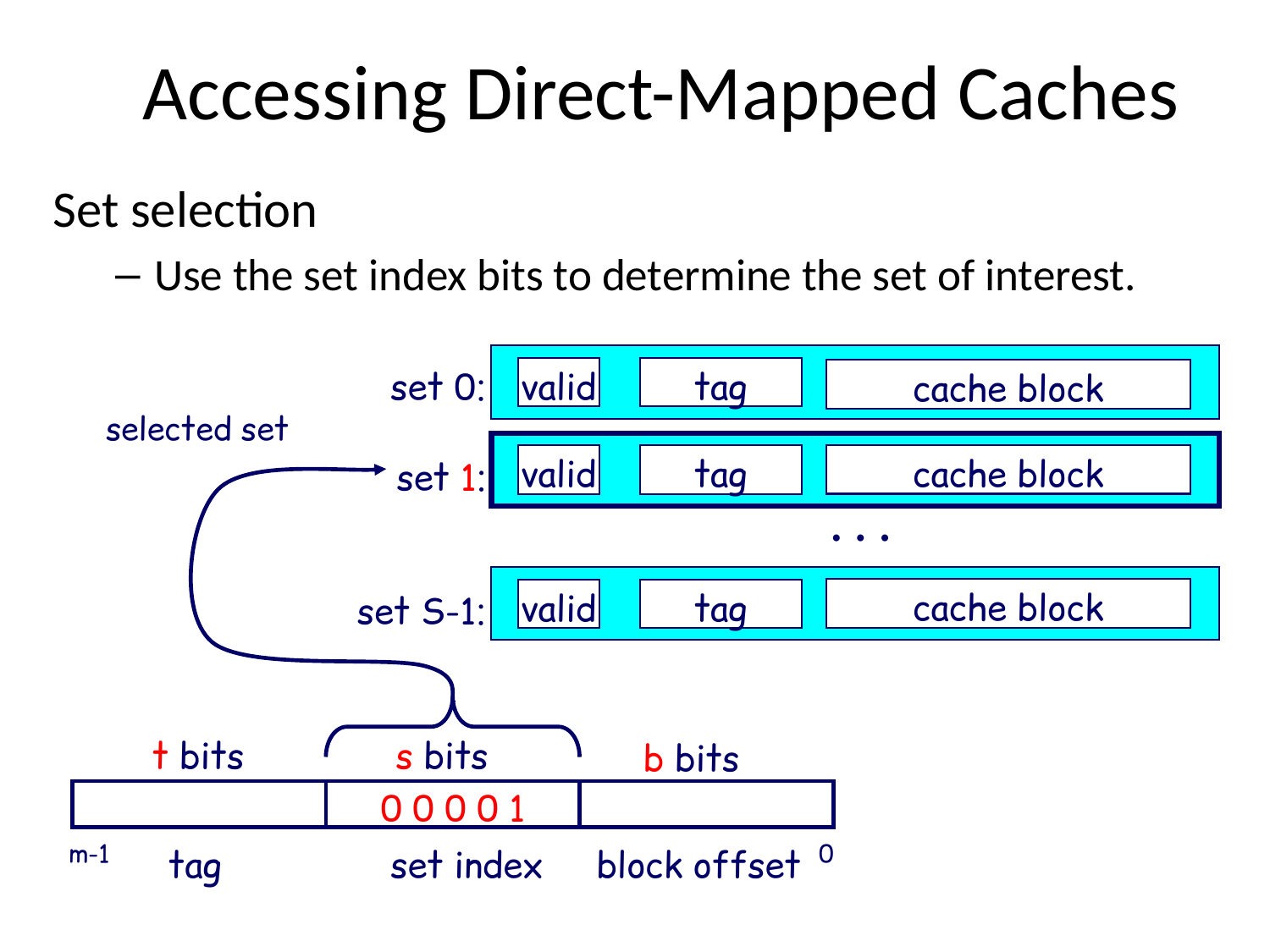

# Accessing Direct-Mapped Caches
Set selection
Use the set index bits to determine the set of interest.

set 0:
valid
tag
cache block

set 1:
cache block
valid
tag
• • •

set S-1:
cache block
valid
tag
selected set

t bits
s bits
b bits

0 0 0 0 1

m-1
0
tag
set index
block offset